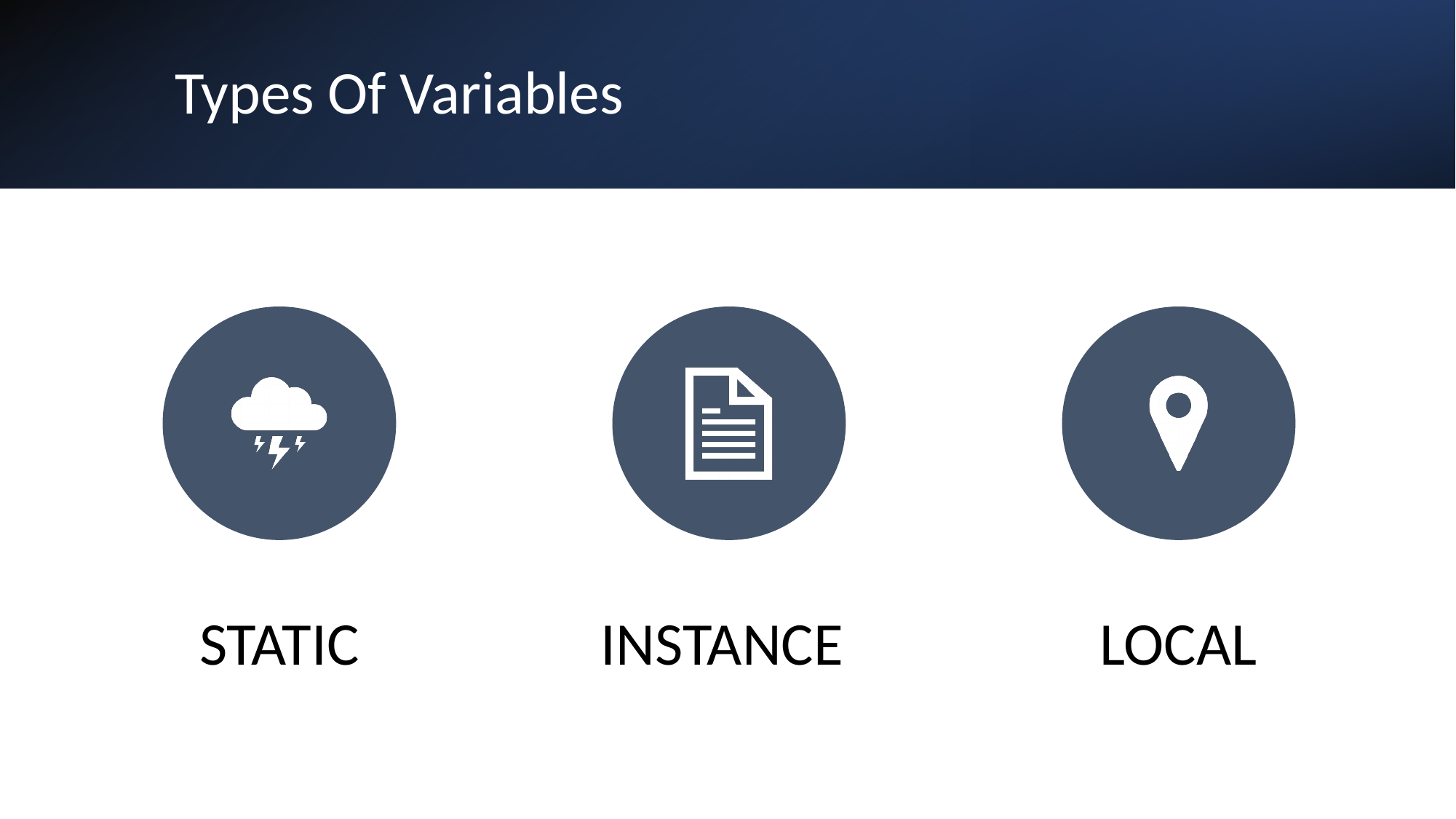

# Types Of Variables
Static
Instance
Local